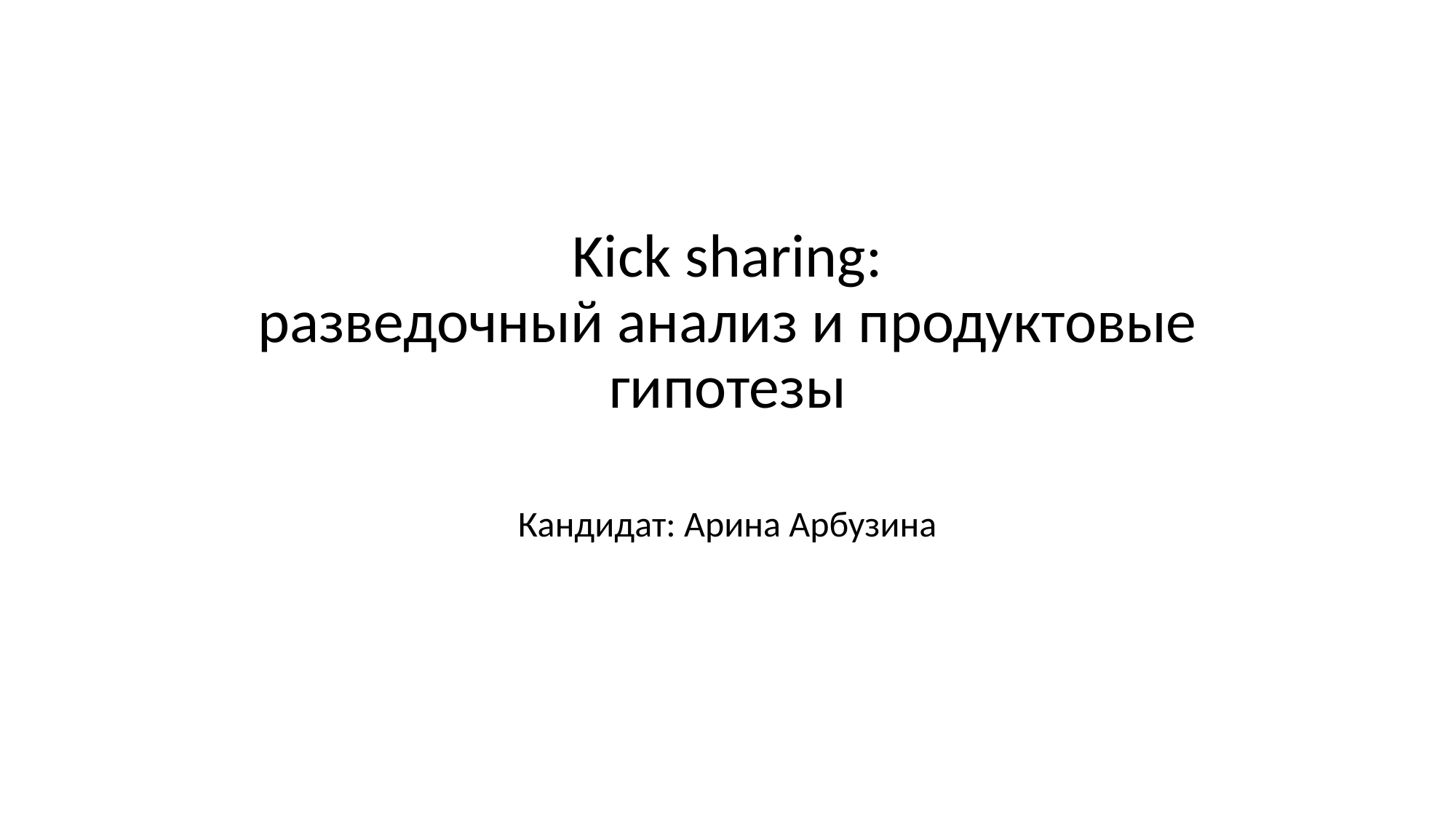

# Kick sharing: разведочный анализ и продуктовые гипотезы
Кандидат: Арина Арбузина